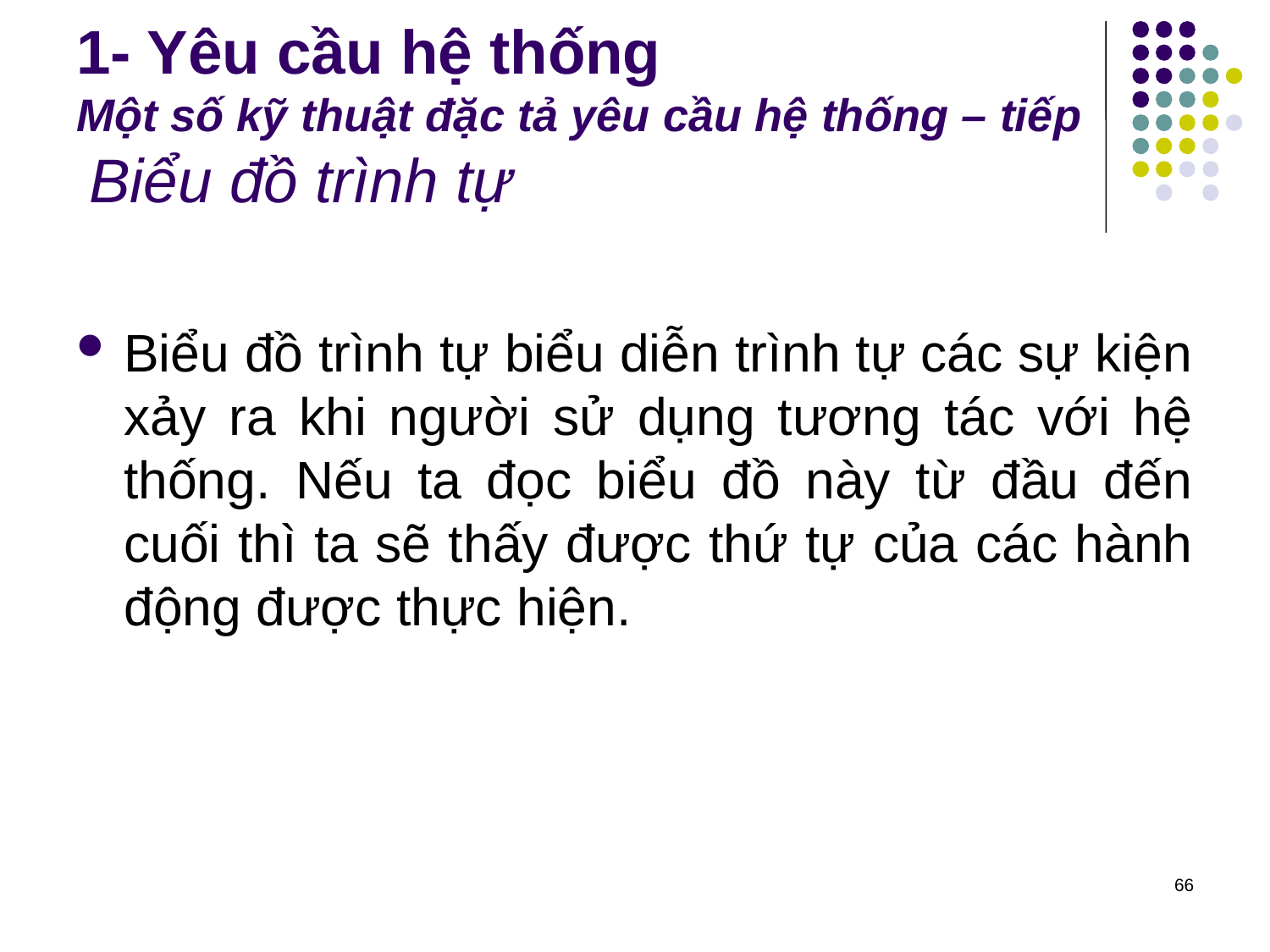

# 1- Yêu cầu hệ thống Một số kỹ thuật đặc tả yêu cầu hệ thống – tiếp Biểu đồ trình tự

Biểu đồ trình tự biểu diễn trình tự các sự kiện xảy ra khi người sử dụng tương tác với hệ thống. Nếu ta đọc biểu đồ này từ đầu đến cuối thì ta sẽ thấy được thứ tự của các hành động được thực hiện.
66